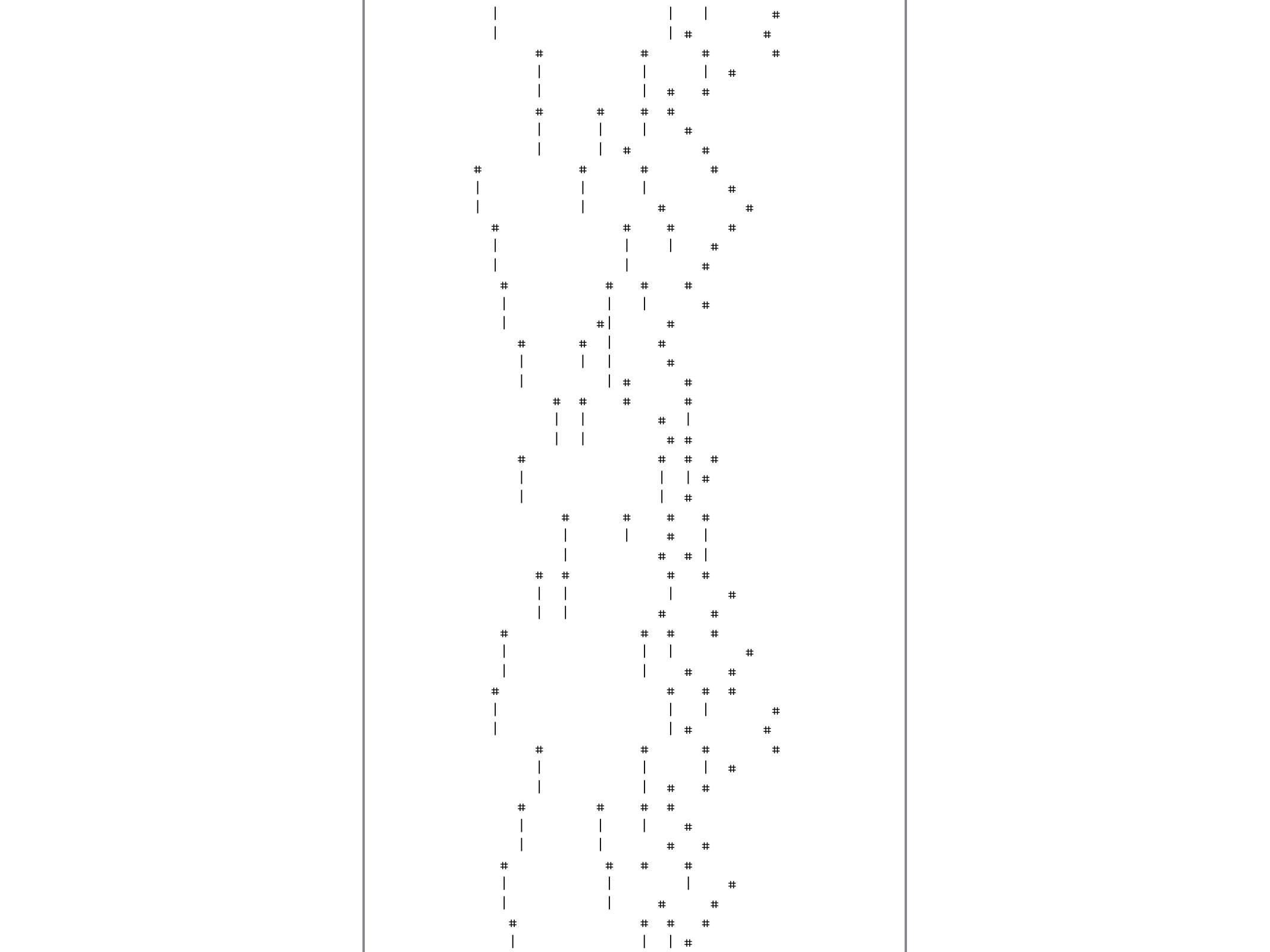

|                   |   |       #
              |                   | #        #
                   #           #      #       #
                   |           |      |  #
                   |           |  #   #
                   #      #    #  #
                   |      |    |    #
                   |      |  #        #
            #           #      #       #
            |           |      |         #
            |           |        #         #
              #              #    #      #
              |              |    |    #
              |              |        #
               #           #   #    #
               |           |   |      #
               |          #|      #
                 #      #  |     #
                 |      |  |      #
                 |         | #      #
                     #  #    #      #
                     |  |        #  |
                     |  |         # #
                 #               #  #  #
                 |               |  | #
                 |               |  #
                      #      #    #   #
                      |      |    #   |
                      |          #  # |
                   #  #           #   #
                   |  |           |      #
                   |  |          #     #
               #               #  #    #
               |               |  |        #
               |               |    #    #
              #                   #   #  #
              |                   |   |       #
              |                   | #        #
                   #           #      #       #
                   |           |      |  #
                   |           |  #   #
                 #        #    #  #
                 |        |    |    #
                 |        |       #   #
               #           #   #    #
               |           |        |    #
               |           |     #     #
                #              #  #   #
                |              |  | #
                |              #  #
                 #      #    #
                 |      |    |    #
                 |         # |   #
          #               #  #    #
          |               |  |    |
          |               |  |    |
          |               |  |    |
          |               |  |    |
          |               |  |    |
          |               |  |    |
          |               |  |    |
          |               |  |    |
          |               |  |    |
          |               |  |    |
          |               |  |    :